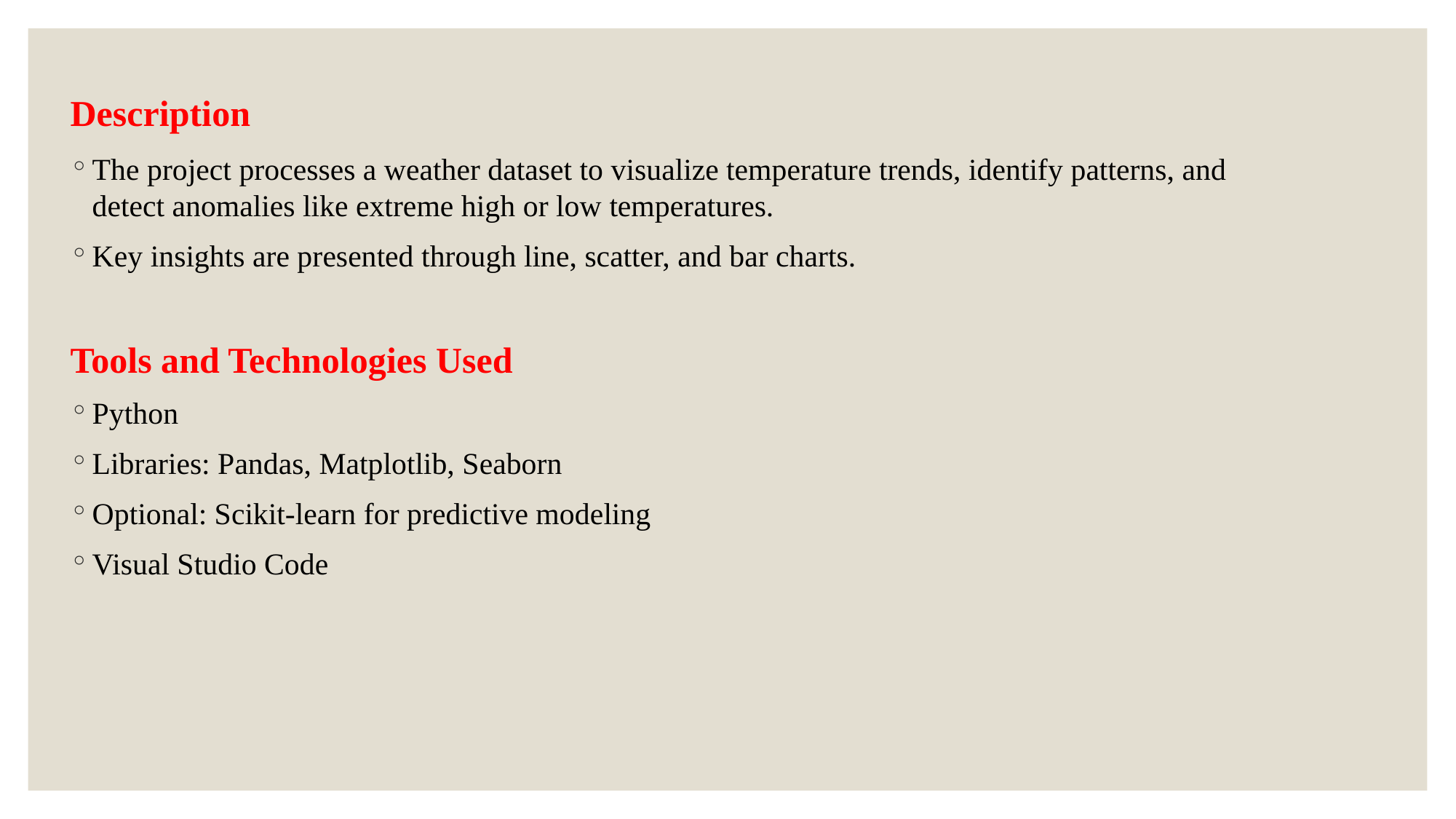

# Description
The project processes a weather dataset to visualize temperature trends, identify patterns, and detect anomalies like extreme high or low temperatures.
Key insights are presented through line, scatter, and bar charts.

Tools and Technologies Used
Python
Libraries: Pandas, Matplotlib, Seaborn
Optional: Scikit-learn for predictive modeling
Visual Studio Code